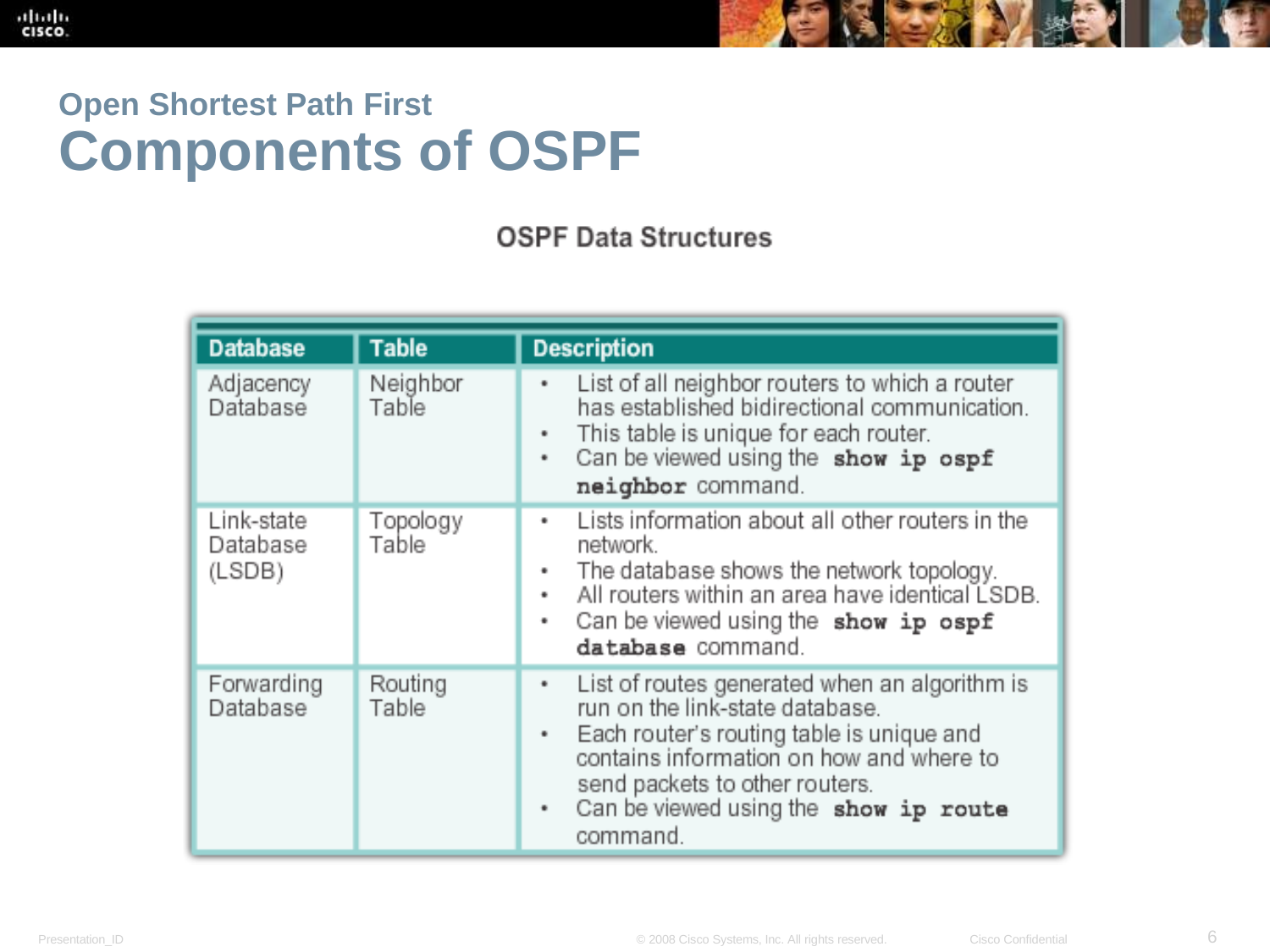

Open Shortest Path First
Components of OSPF

6
Presentation_ID
© 2008 Cisco Systems, Inc. All rights reserved.
Cisco Confidential